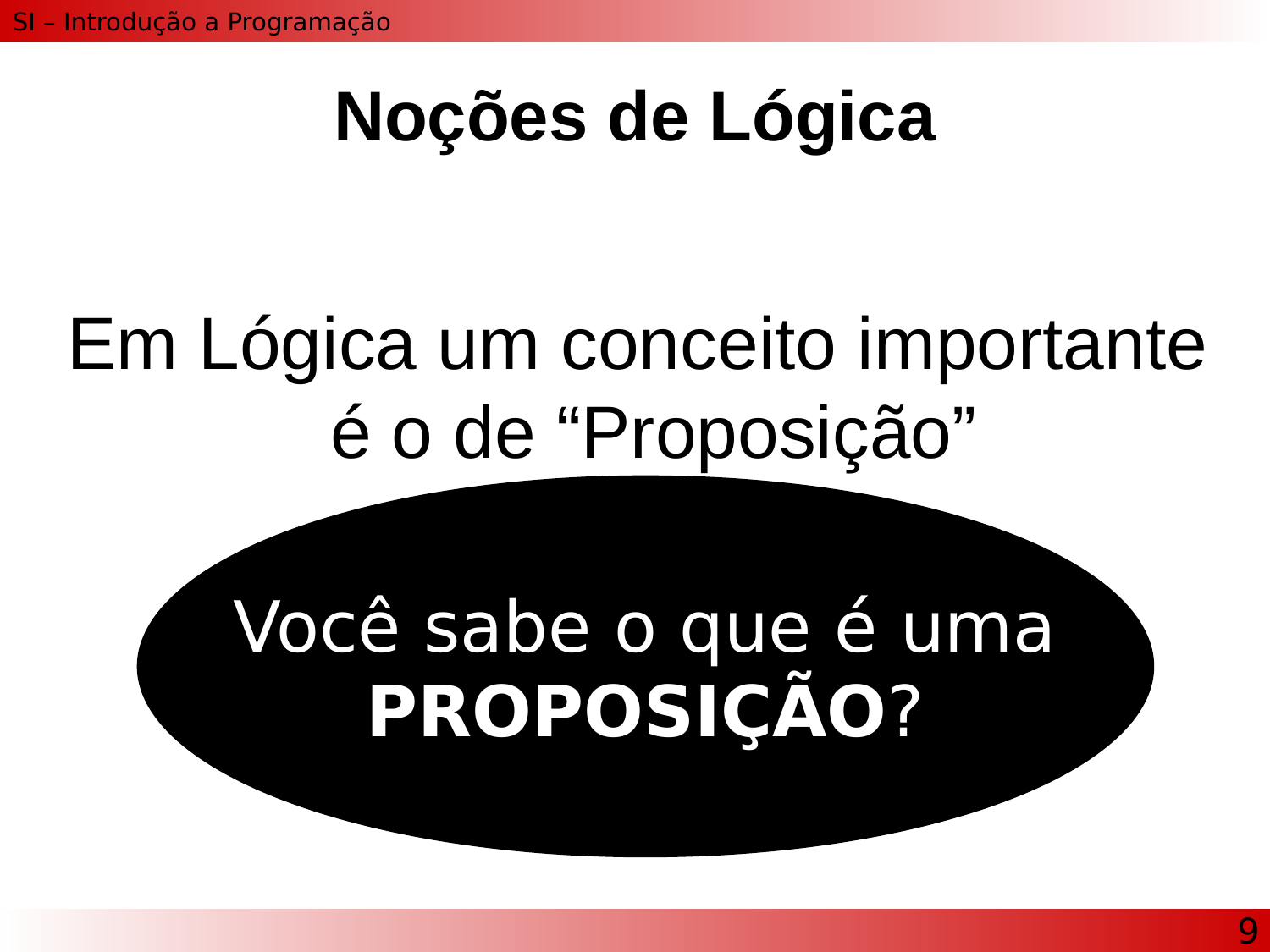

# Noções de Lógica

 Em Lógica um conceito importante
é o de “Proposição”
Você sabe o que é uma
PROPOSIÇÃO?
9